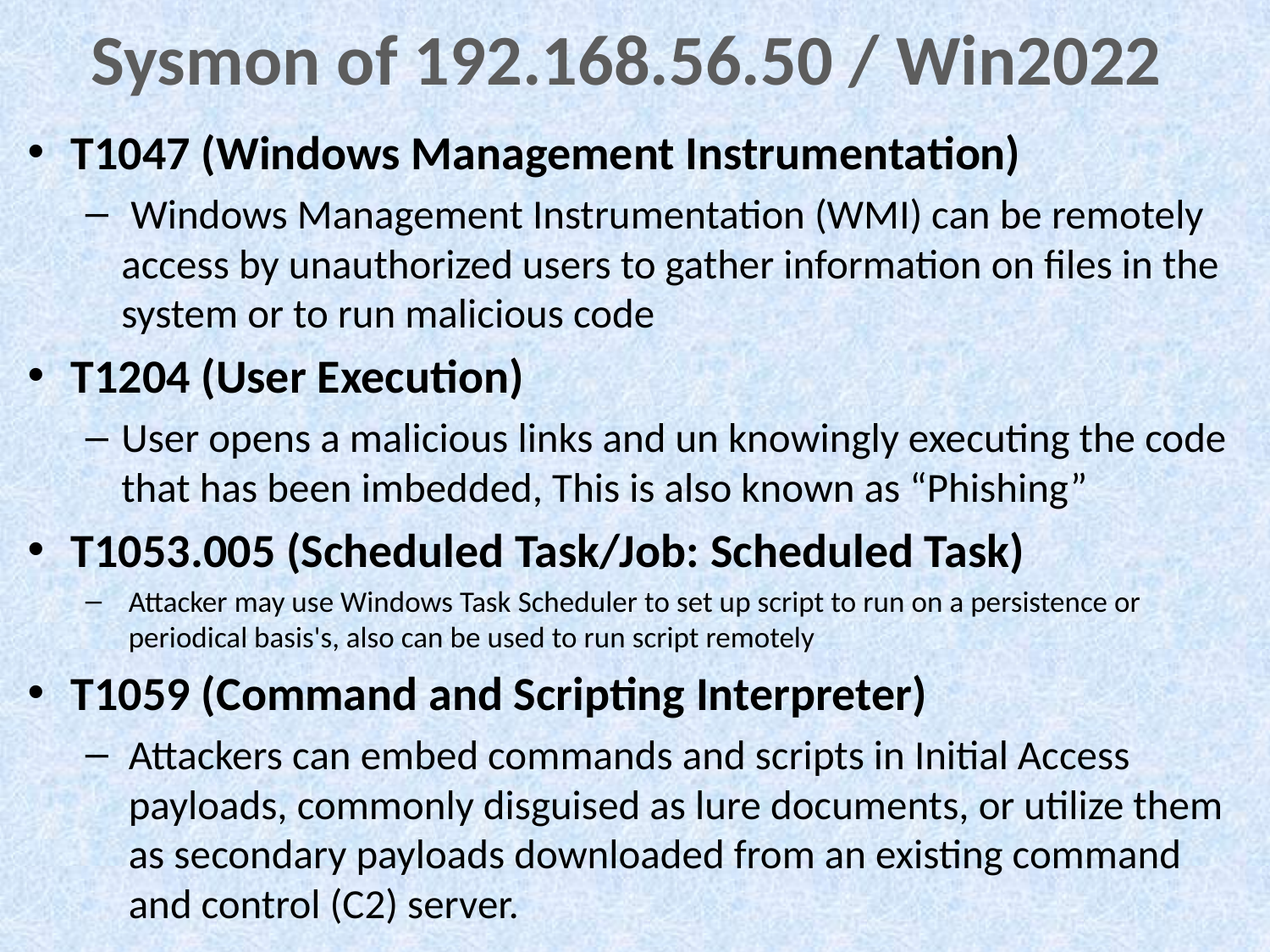

# Sysmon of 192.168.56.50 / Win2022
T1047 (Windows Management Instrumentation)
 Windows Management Instrumentation (WMI) can be remotely access by unauthorized users to gather information on files in the system or to run malicious code
T1204 (User Execution)
User opens a malicious links and un knowingly executing the code that has been imbedded, This is also known as “Phishing”
T1053.005 (Scheduled Task/Job: Scheduled Task)
Attacker may use Windows Task Scheduler to set up script to run on a persistence or periodical basis's, also can be used to run script remotely
T1059 (Command and Scripting Interpreter)
Attackers can embed commands and scripts in Initial Access payloads, commonly disguised as lure documents, or utilize them as secondary payloads downloaded from an existing command and control (C2) server.